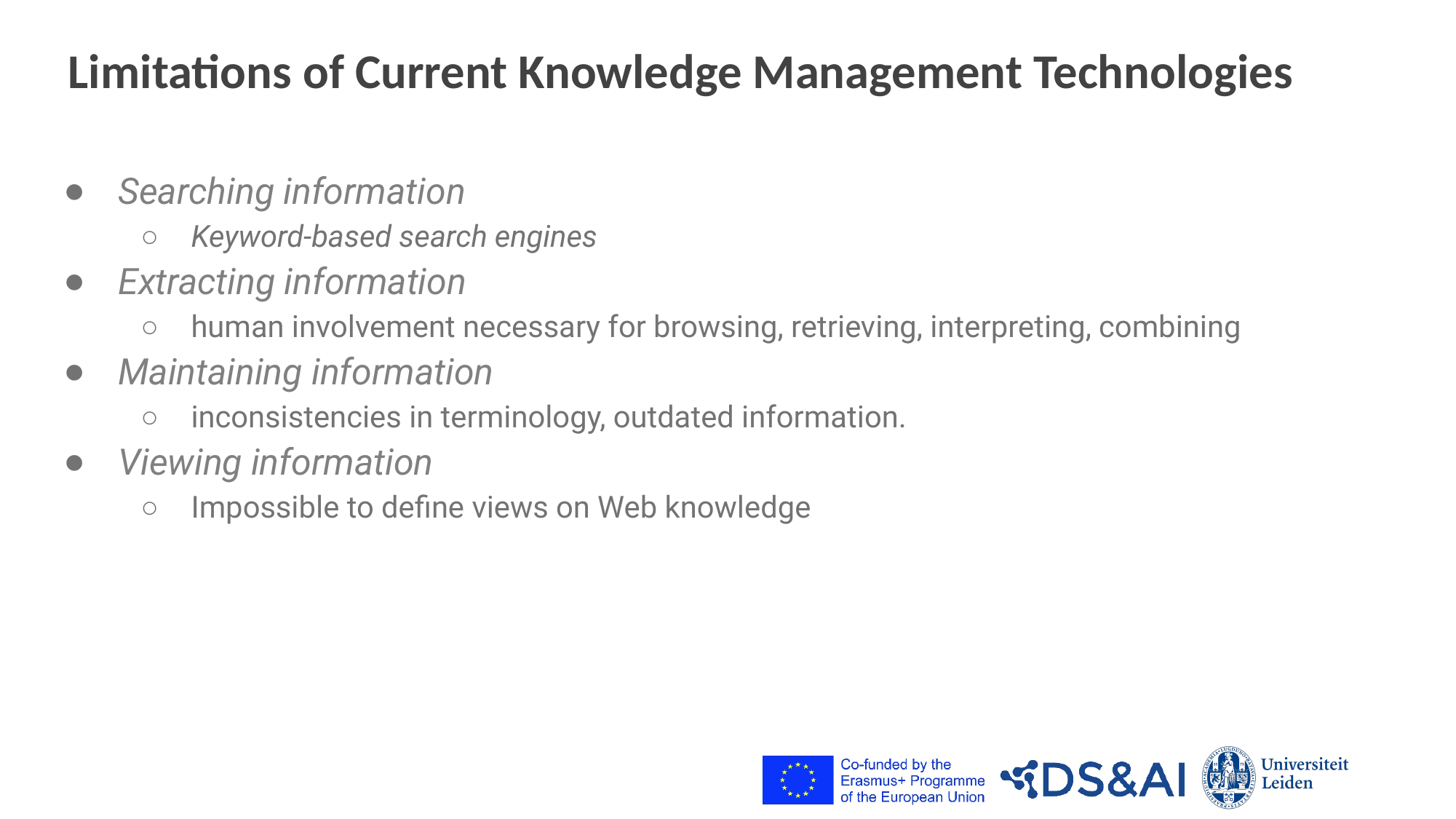

# Limitations of Current Knowledge Management Technologies
Searching information
Keyword-based search engines
Extracting information
human involvement necessary for browsing, retrieving, interpreting, combining
Maintaining information
inconsistencies in terminology, outdated information.
Viewing information
Impossible to define views on Web knowledge

10